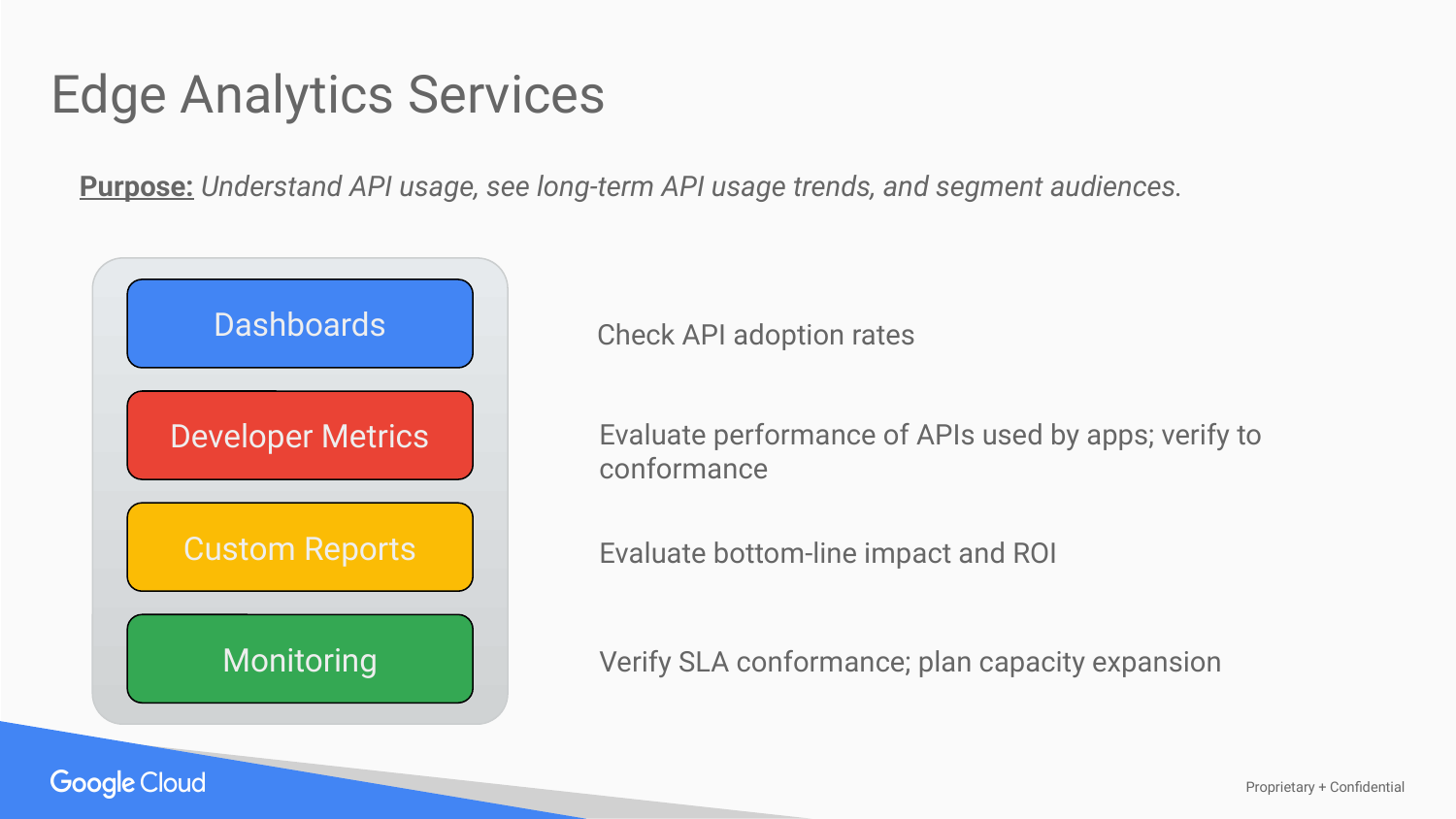

Edge Analytics Services
Purpose: Understand API usage, see long-term API usage trends, and segment audiences.

Dashboards
Developer Metrics
Custom Reports
Monitoring
Check API adoption rates
Evaluate performance of APIs used by apps; verify to conformance
Evaluate bottom-line impact and ROI
Verify SLA conformance; plan capacity expansion